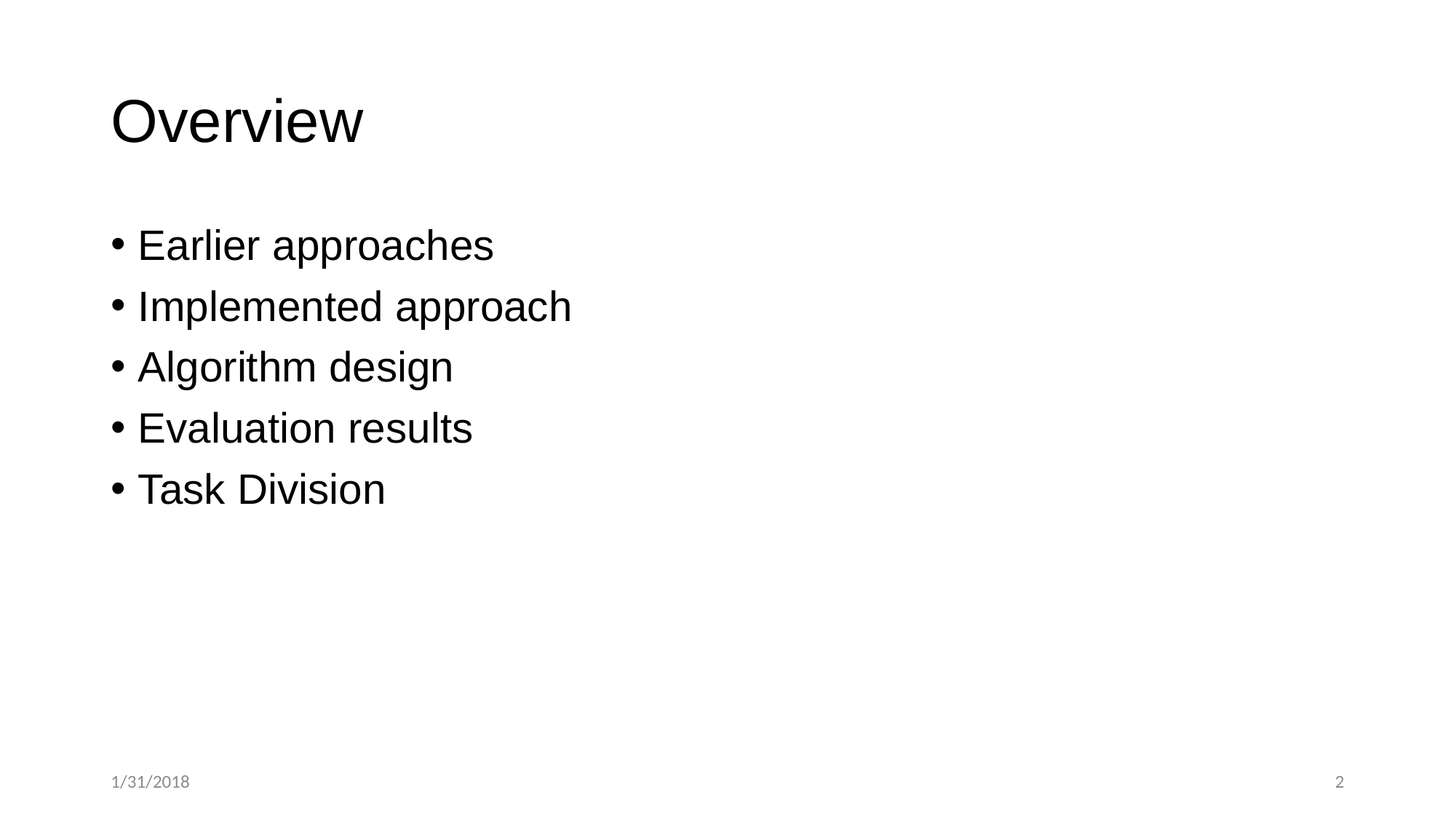

# Overview
Earlier approaches
Implemented approach
Algorithm design
Evaluation results
Task Division

1/31/2018
2